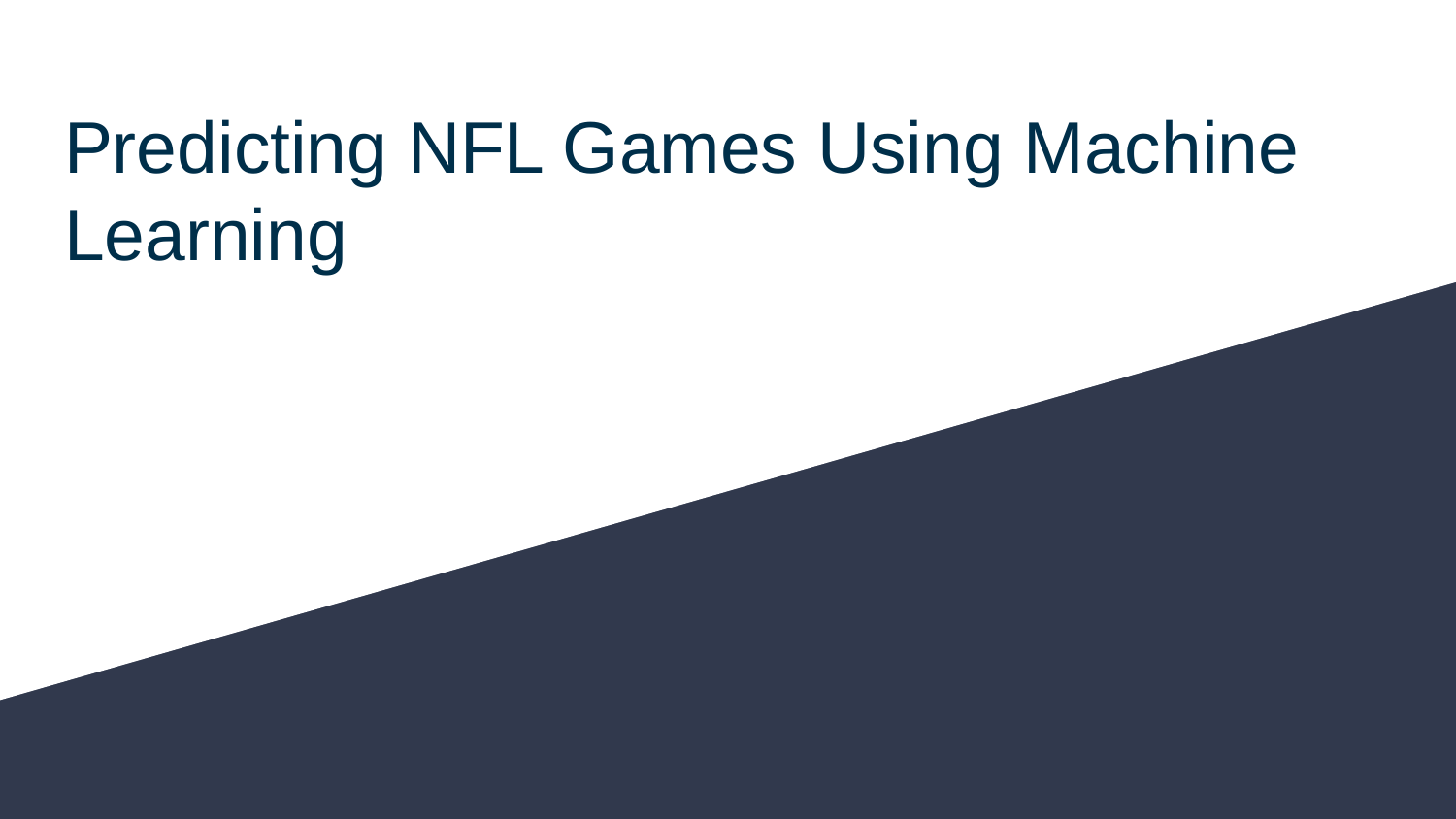

# Predicting NFL Games Using Machine Learning